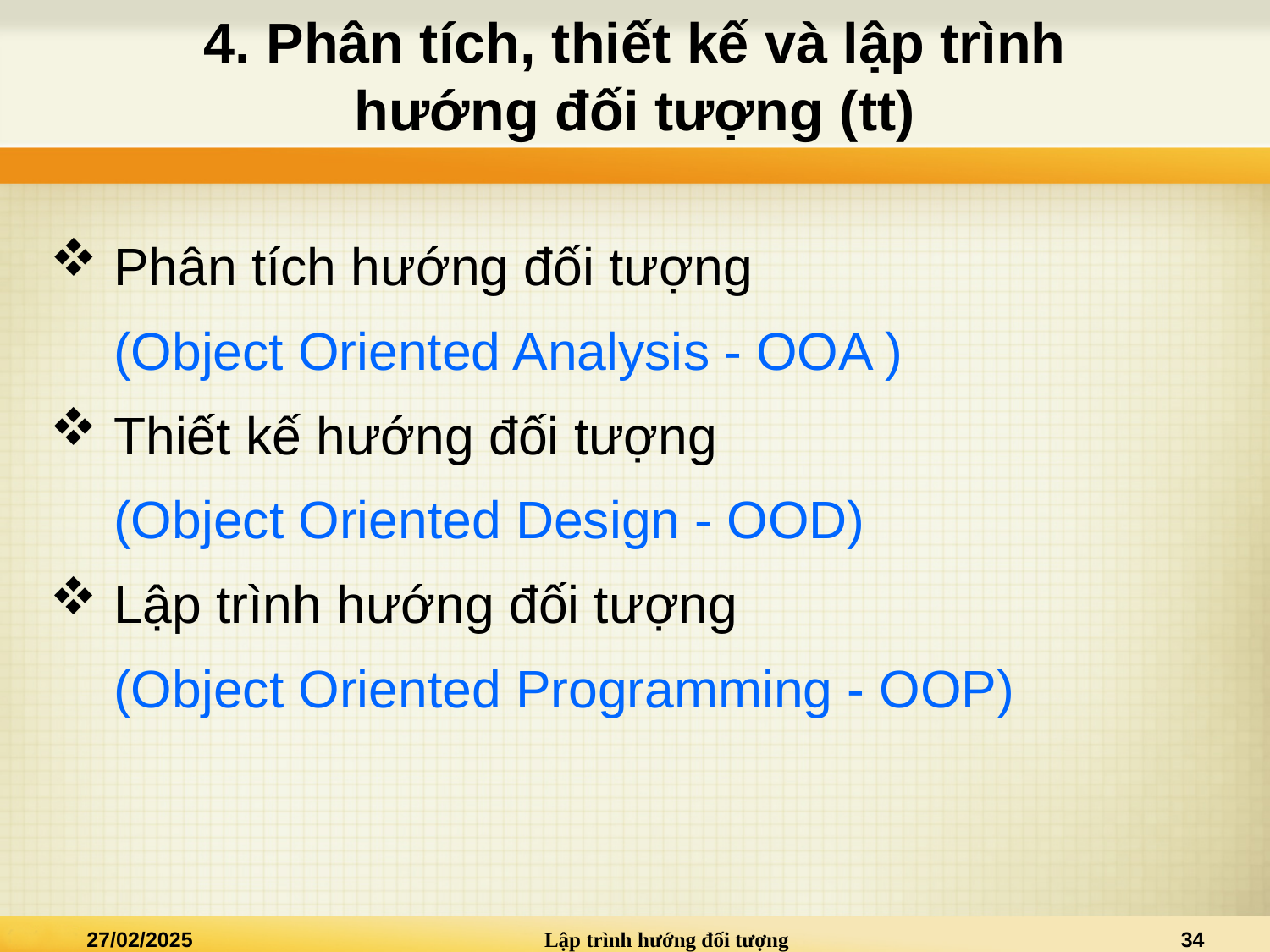

# 4. Phân tích, thiết kế và lập trình hướng đối tượng (tt)
Phân tích hướng đối tượng
(Object Oriented Analysis - OOA )
Thiết kế hướng đối tượng
(Object Oriented Design - OOD)
Lập trình hướng đối tượng
(Object Oriented Programming - OOP)
27/02/2025
Lập trình hướng đối tượng
34